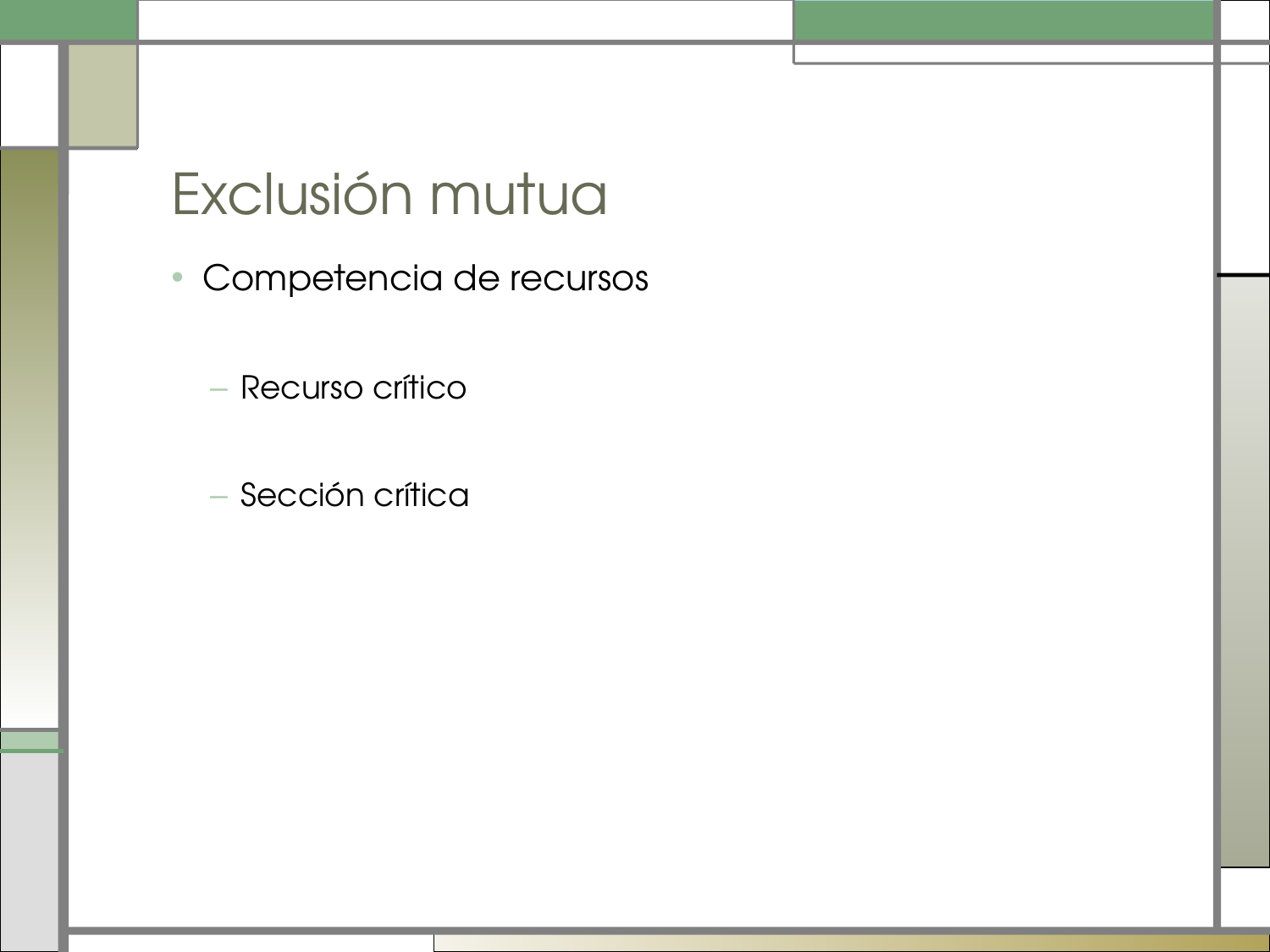

# Exclusión mutua
Competencia de recursos

Recurso crítico

Sección crítica